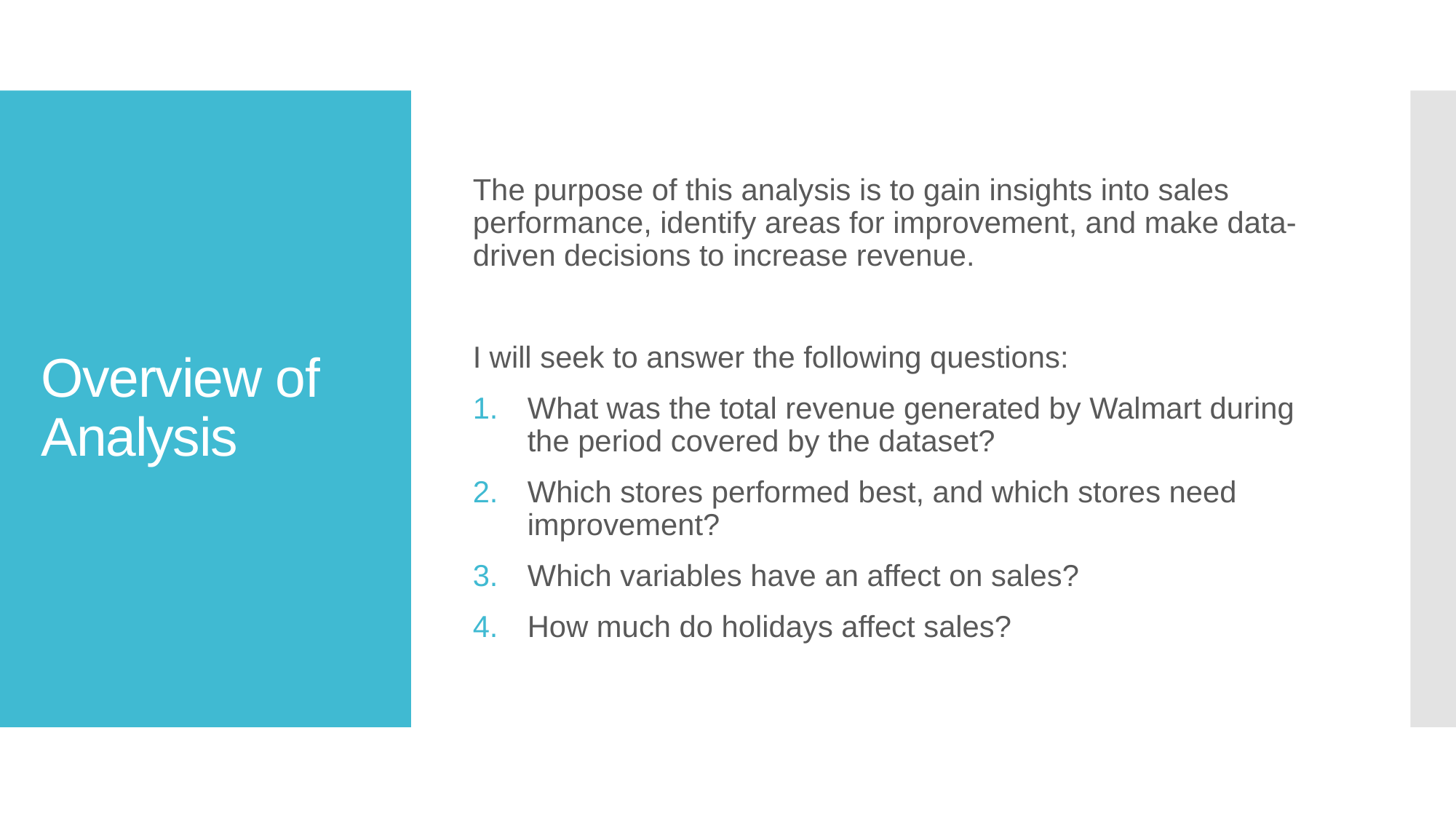

The purpose of this analysis is to gain insights into sales performance, identify areas for improvement, and make data-driven decisions to increase revenue.

I will seek to answer the following questions:
What was the total revenue generated by Walmart during the period covered by the dataset?
Which stores performed best, and which stores need improvement?
Which variables have an affect on sales?
How much do holidays affect sales?
# Overview of Analysis